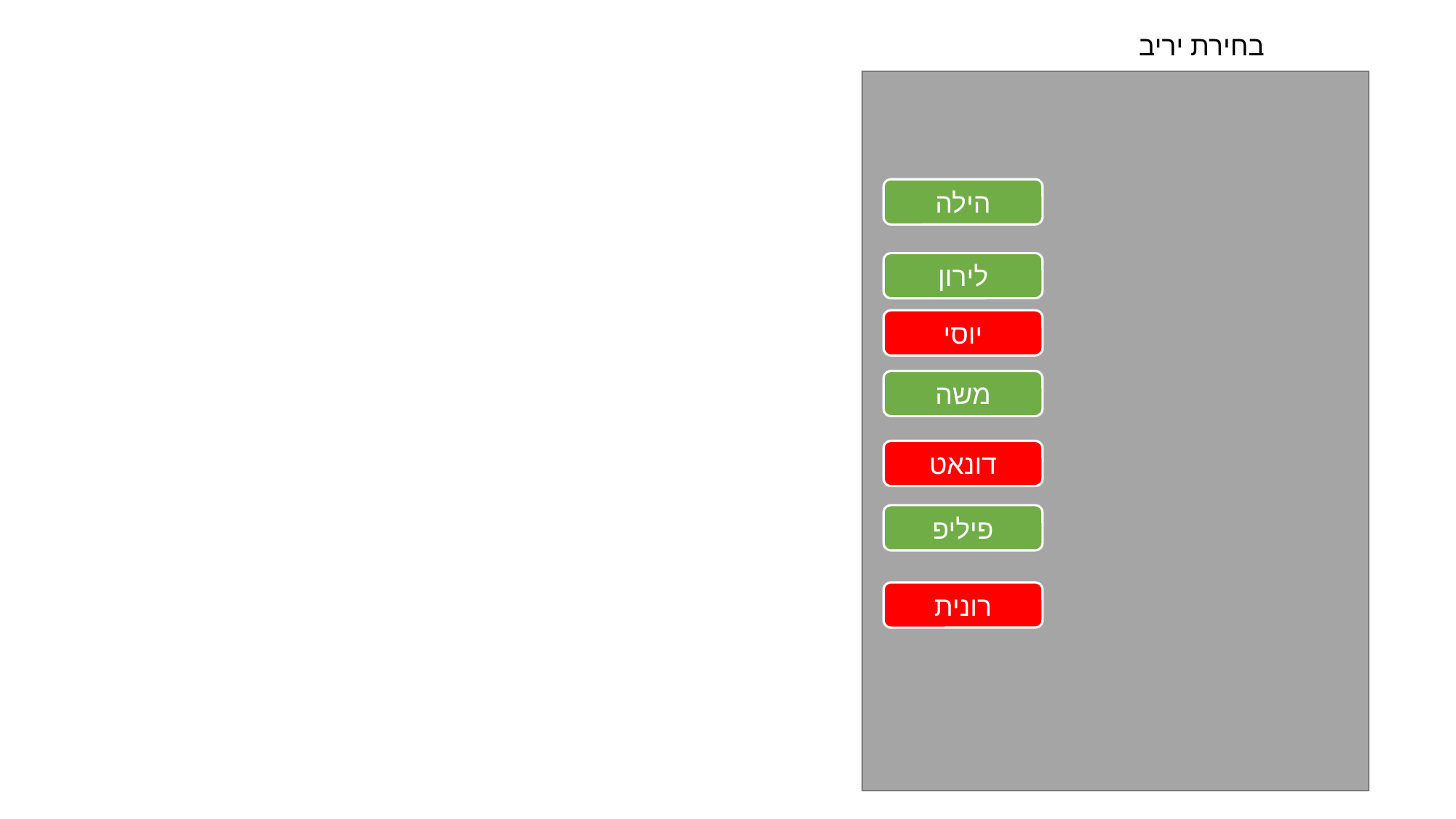

בחירת יריב

הילה
לירון
יוסי
משה
דונאט
פיליפ
רונית